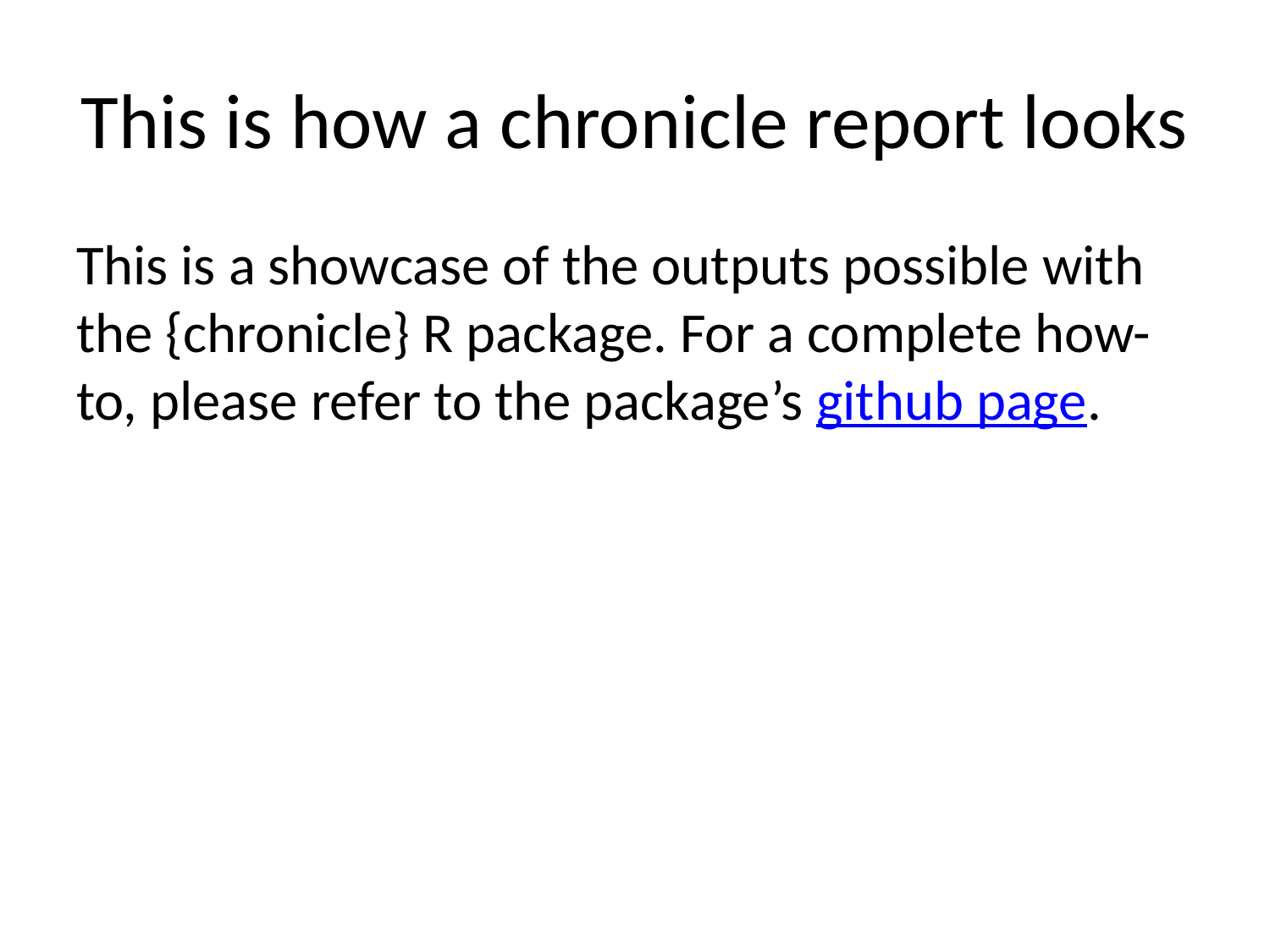

# This is how a chronicle report looks
This is a showcase of the outputs possible with the {chronicle} R package. For a complete how-to, please refer to the package’s github page.